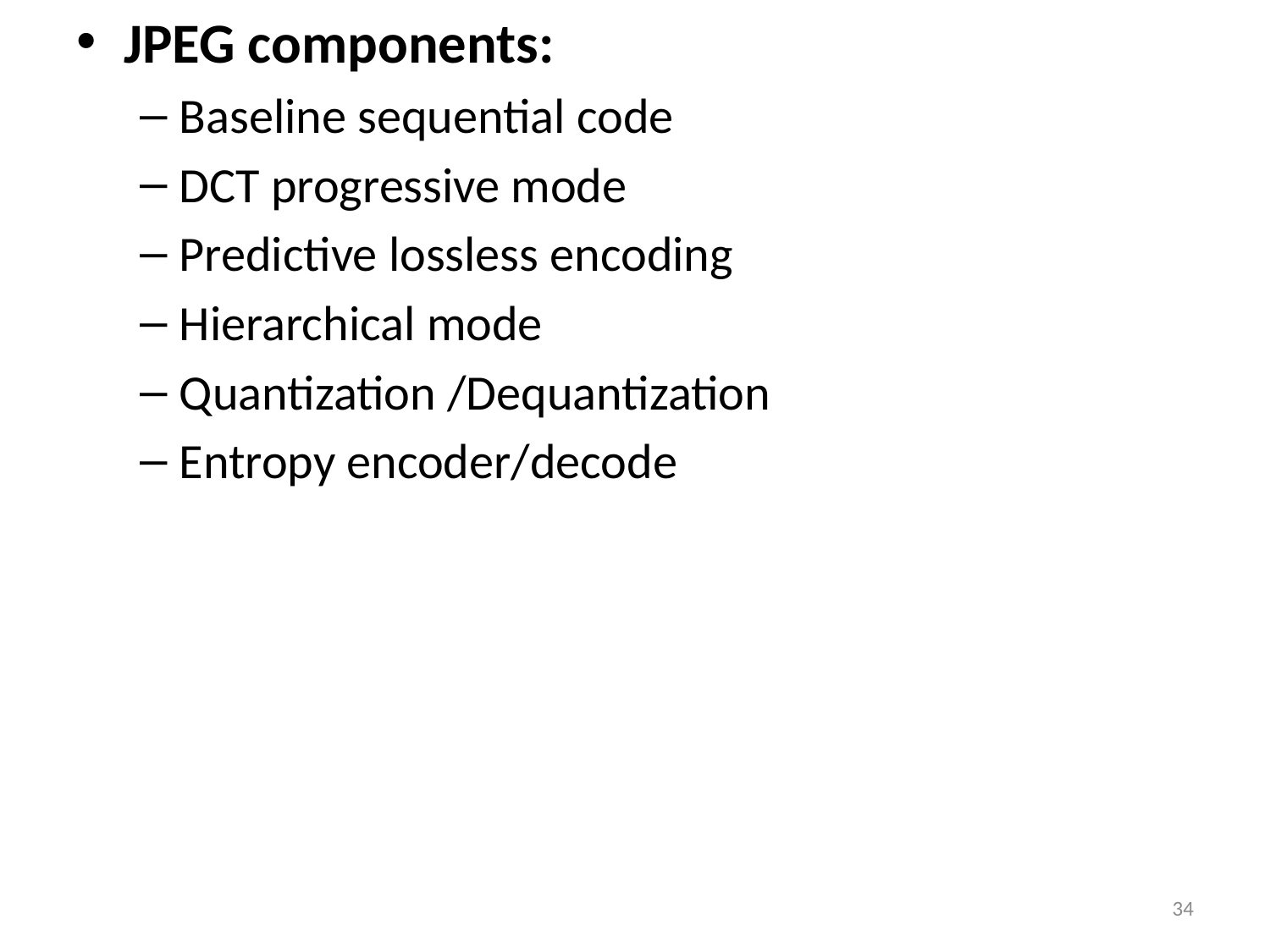

JPEG components:
Baseline sequential code
DCT progressive mode
Predictive lossless encoding
Hierarchical mode
Quantization /Dequantization
Entropy encoder/decode

34